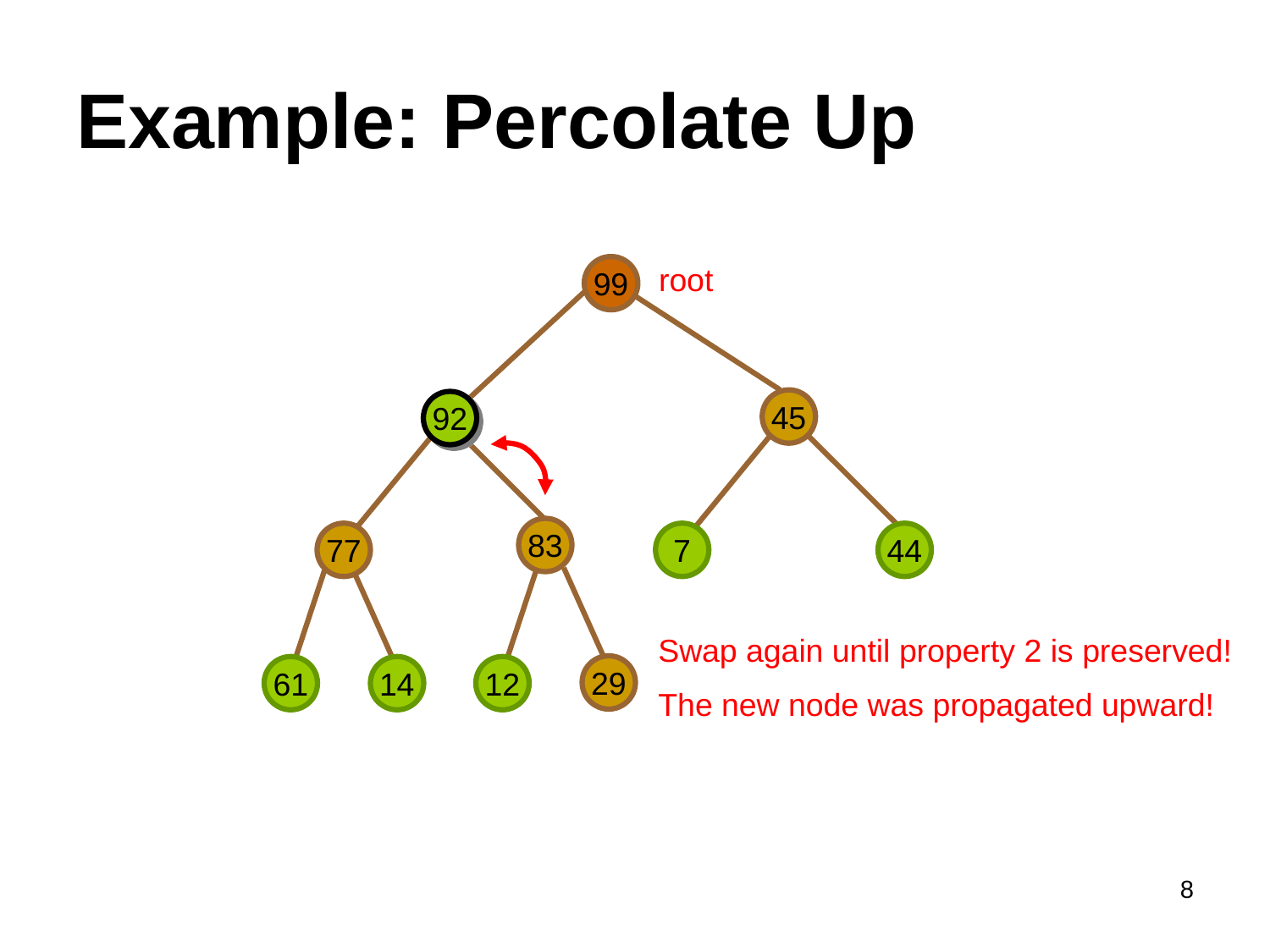

# Example: Percolate Up
root
99

45
92

83
77
7
44

Swap again until property 2 is preserved!
The new node was propagated upward!
29
61
14
12
8